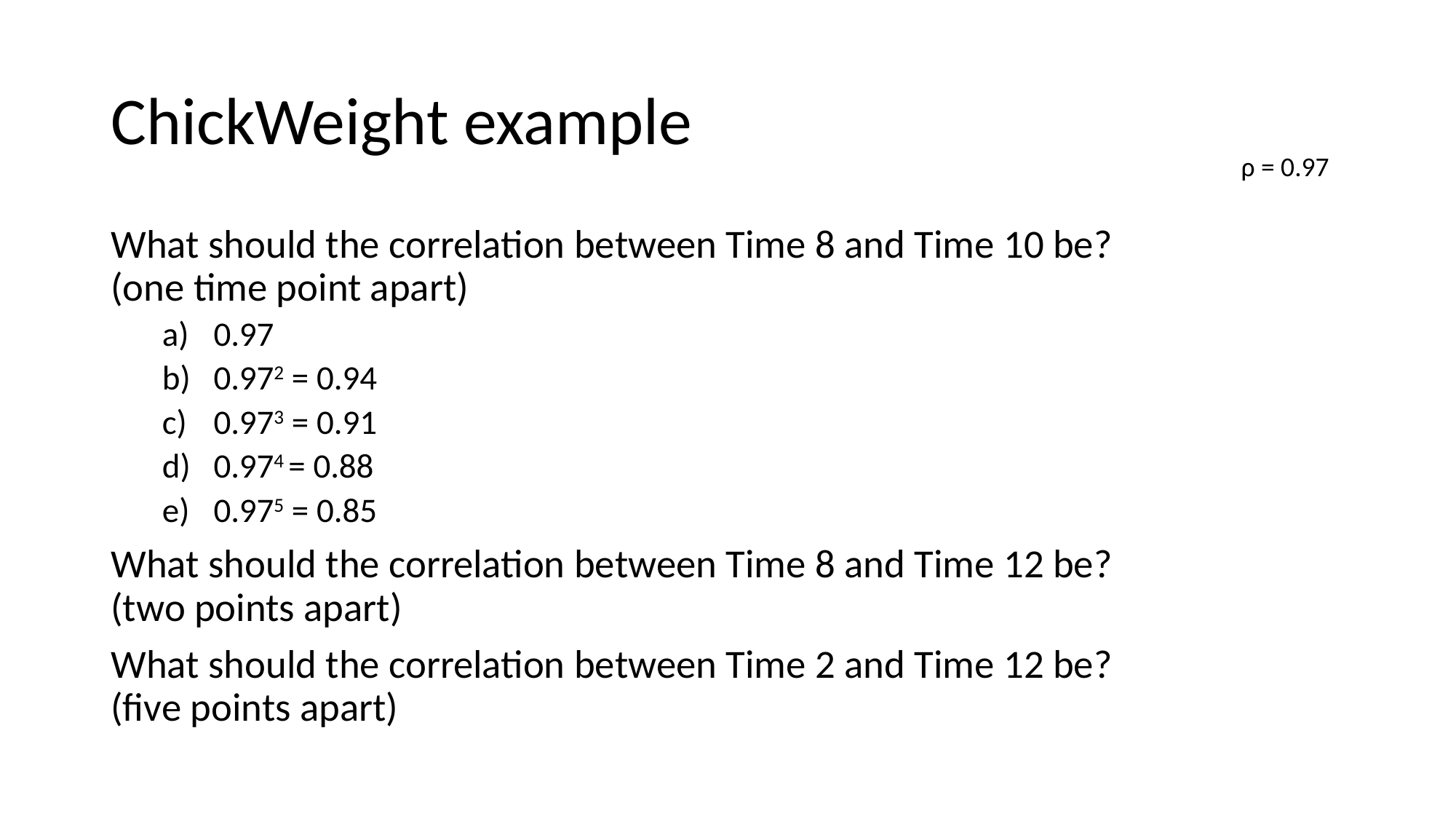

# ChickWeight example
ρ = 0.97
What should the correlation between Time 8 and Time 10 be?
(one time point apart)
0.97
0.972 = 0.94
0.973 = 0.91
0.974 = 0.88
0.975 = 0.85
What should the correlation between Time 8 and Time 12 be?
(two points apart)
What should the correlation between Time 2 and Time 12 be?
(five points apart)